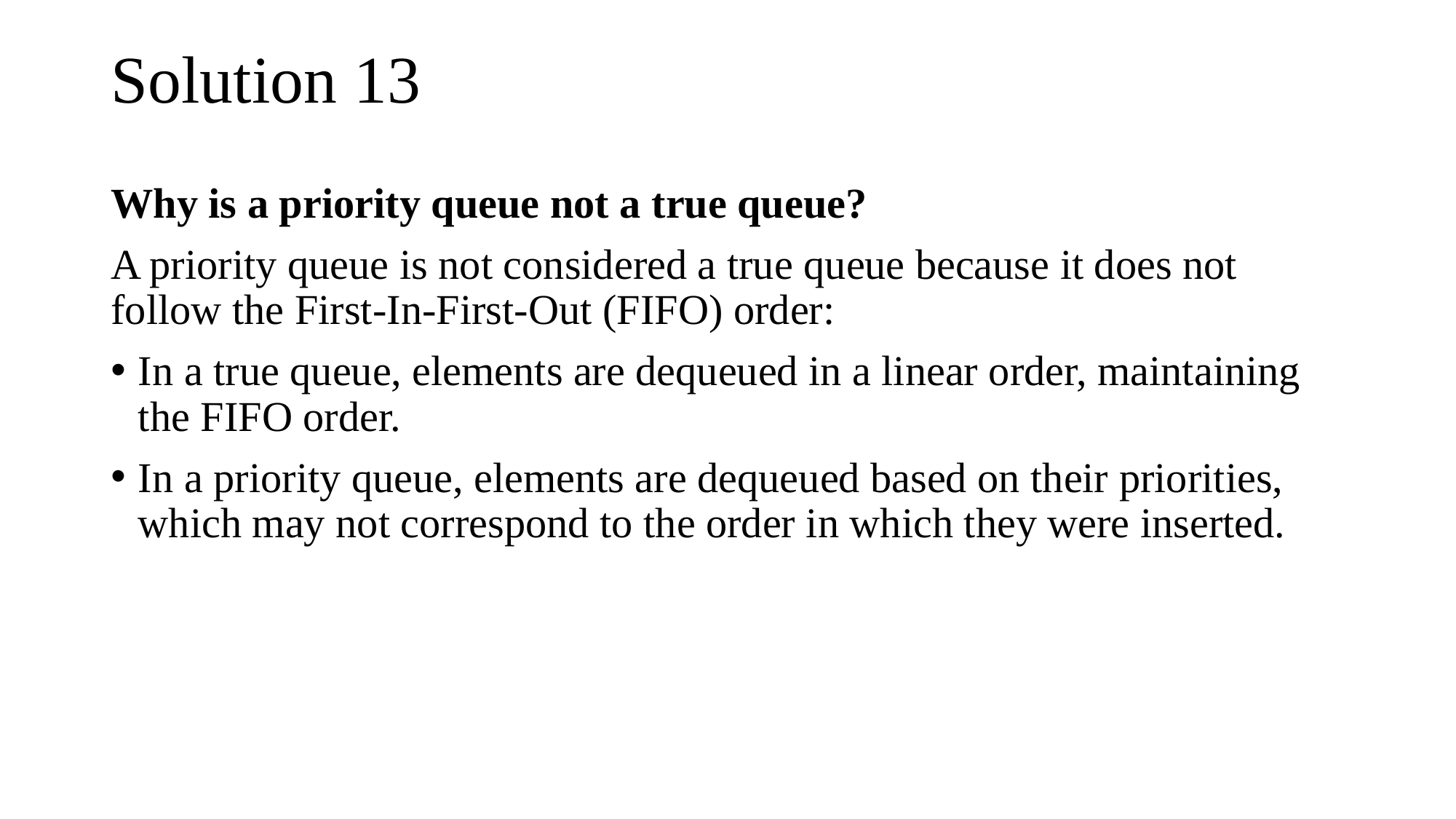

# Solution 13
Why is a priority queue not a true queue?
A priority queue is not considered a true queue because it does not follow the First-In-First-Out (FIFO) order:
In a true queue, elements are dequeued in a linear order, maintaining the FIFO order.
In a priority queue, elements are dequeued based on their priorities, which may not correspond to the order in which they were inserted.